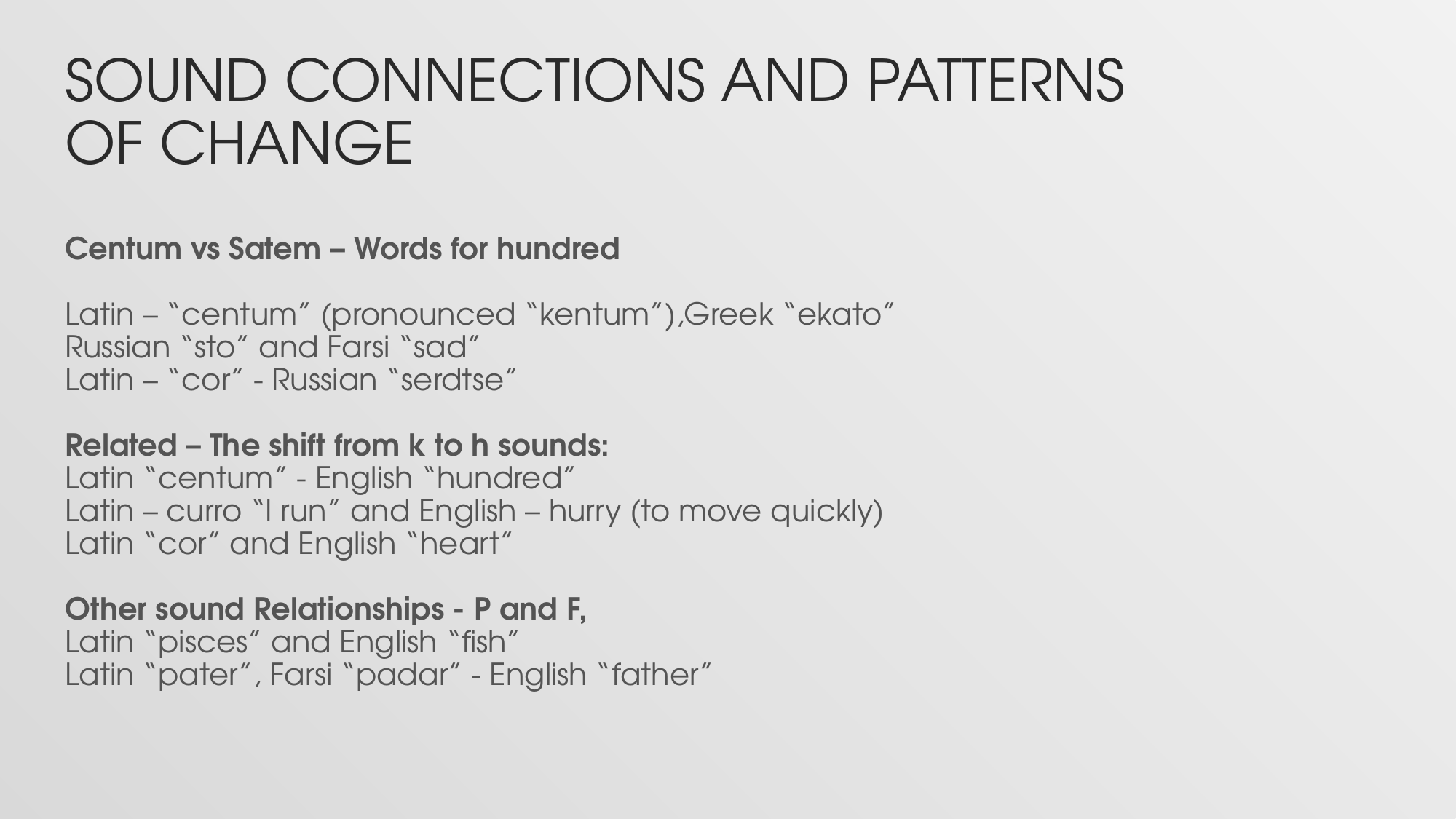

# Sound Connections and Patterns of Change
Centum vs Satem – Words for hundred

Latin – “centum” (pronounced “kentum”),Greek “ekato”
Russian “sto” and Farsi “sad”
Latin – “cor” - Russian “serdtse”

Related – The shift from k to h sounds:
Latin “centum” - English “hundred”
Latin – curro “I run” and English – hurry (to move quickly)
Latin “cor” and English “heart”

Other sound Relationships - P and F,
Latin “pisces” and English “fish”
Latin “pater”, Farsi “padar” - English “father”